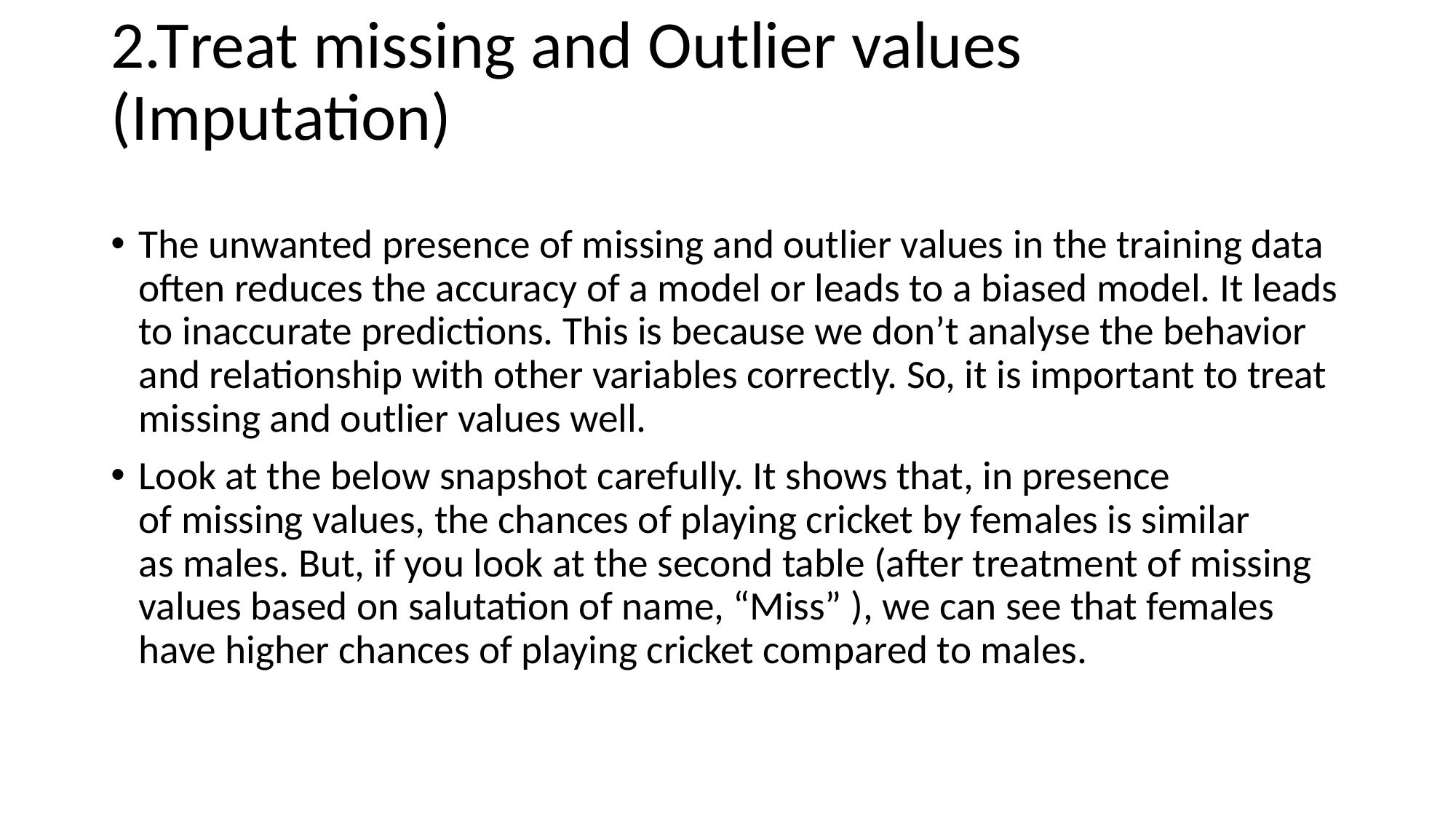

# 2.Treat missing and Outlier values (Imputation)
The unwanted presence of missing and outlier values in the training data often reduces the accuracy of a model or leads to a biased model. It leads to inaccurate predictions. This is because we don’t analyse the behavior and relationship with other variables correctly. So, it is important to treat missing and outlier values well.
Look at the below snapshot carefully. It shows that, in presence of missing values, the chances of playing cricket by females is similar as males. But, if you look at the second table (after treatment of missing values based on salutation of name, “Miss” ), we can see that females have higher chances of playing cricket compared to males.